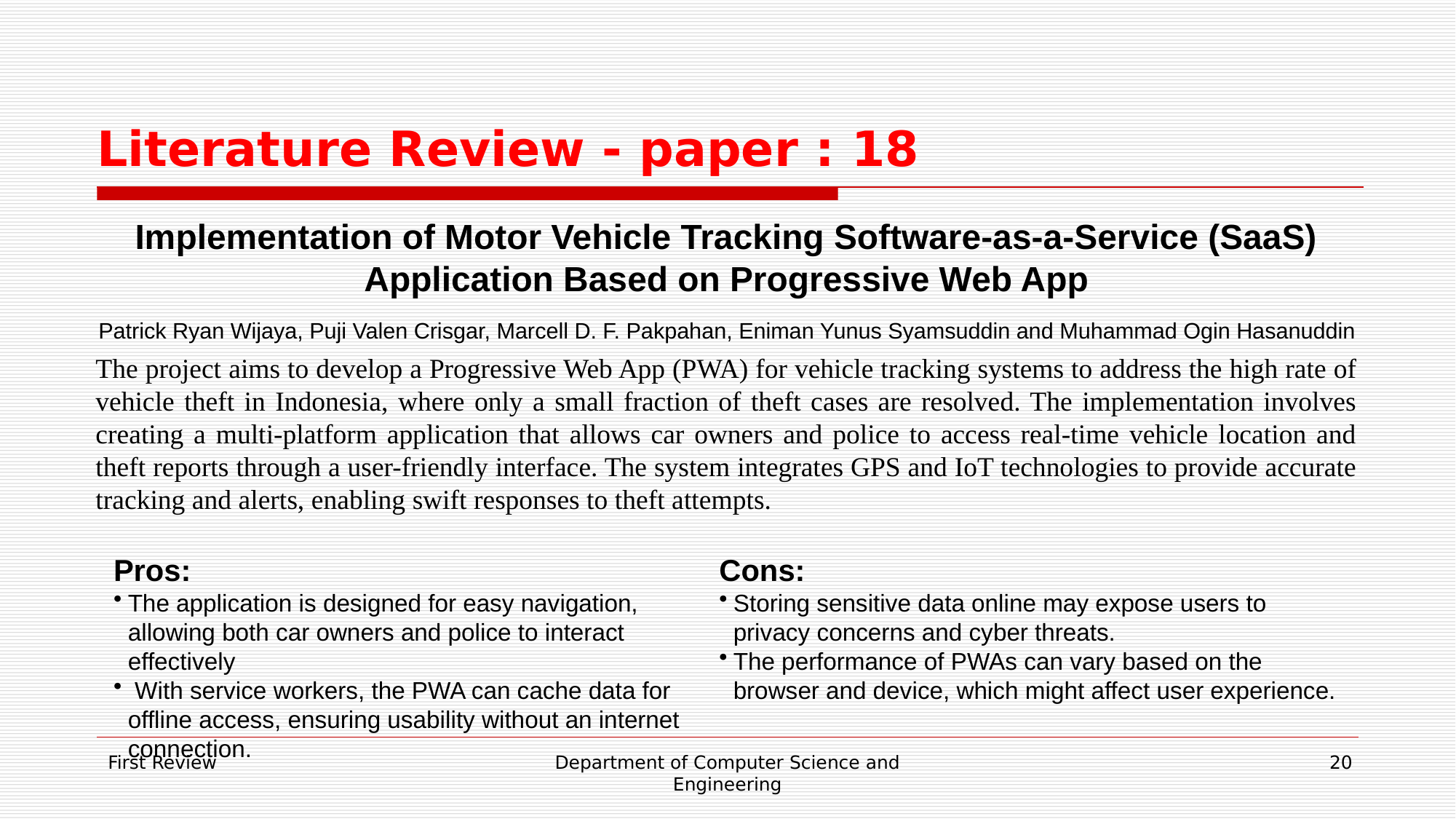

# Literature Review - paper : 18
Implementation of Motor Vehicle Tracking Software-as-a-Service (SaaS) Application Based on Progressive Web App
Patrick Ryan Wijaya, Puji Valen Crisgar, Marcell D. F. Pakpahan, Eniman Yunus Syamsuddin and Muhammad Ogin Hasanuddin
The project aims to develop a Progressive Web App (PWA) for vehicle tracking systems to address the high rate of vehicle theft in Indonesia, where only a small fraction of theft cases are resolved. The implementation involves creating a multi-platform application that allows car owners and police to access real-time vehicle location and theft reports through a user-friendly interface. The system integrates GPS and IoT technologies to provide accurate tracking and alerts, enabling swift responses to theft attempts.
Pros:
The application is designed for easy navigation, allowing both car owners and police to interact effectively
 With service workers, the PWA can cache data for offline access, ensuring usability without an internet connection.
Cons:
Storing sensitive data online may expose users to privacy concerns and cyber threats.
The performance of PWAs can vary based on the browser and device, which might affect user experience.
First Review
Department of Computer Science and Engineering
20